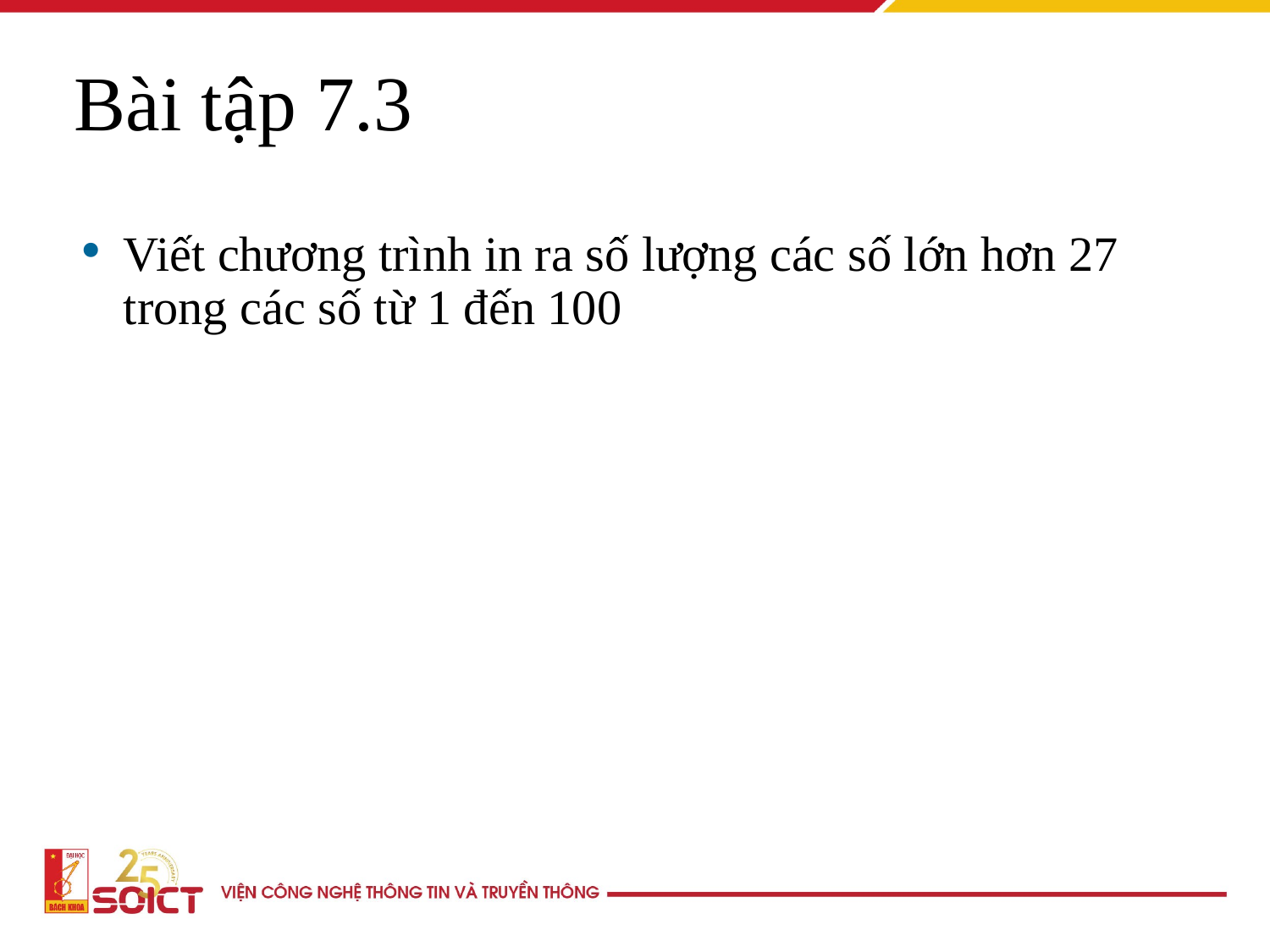

Bài tập 7.3
Viết chương trình in ra số lượng các số lớn hơn 27 trong các số từ 1 đến 100